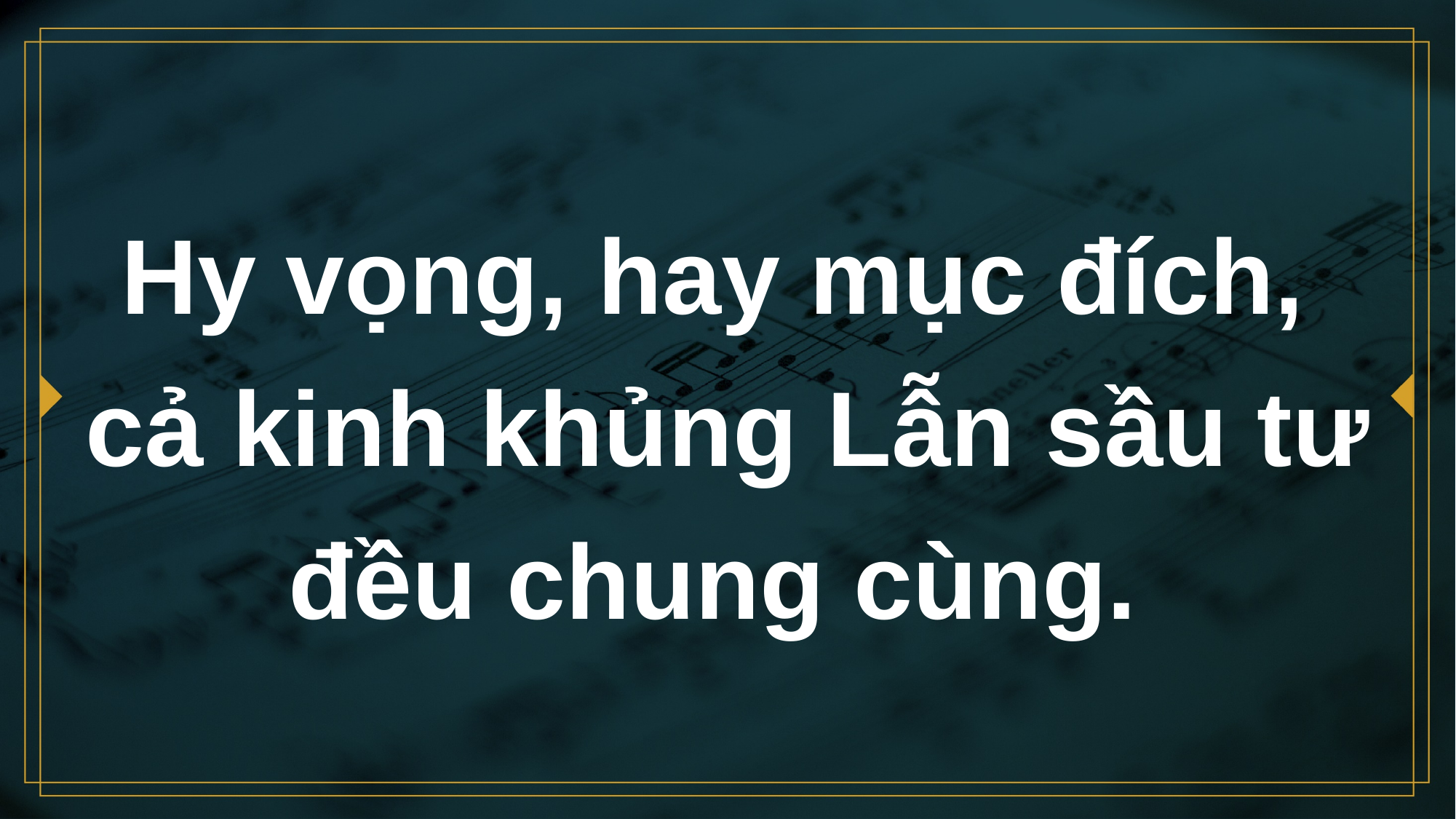

# Hy vọng, hay mục đích, cả kinh khủng Lẫn sầu tư đều chung cùng.